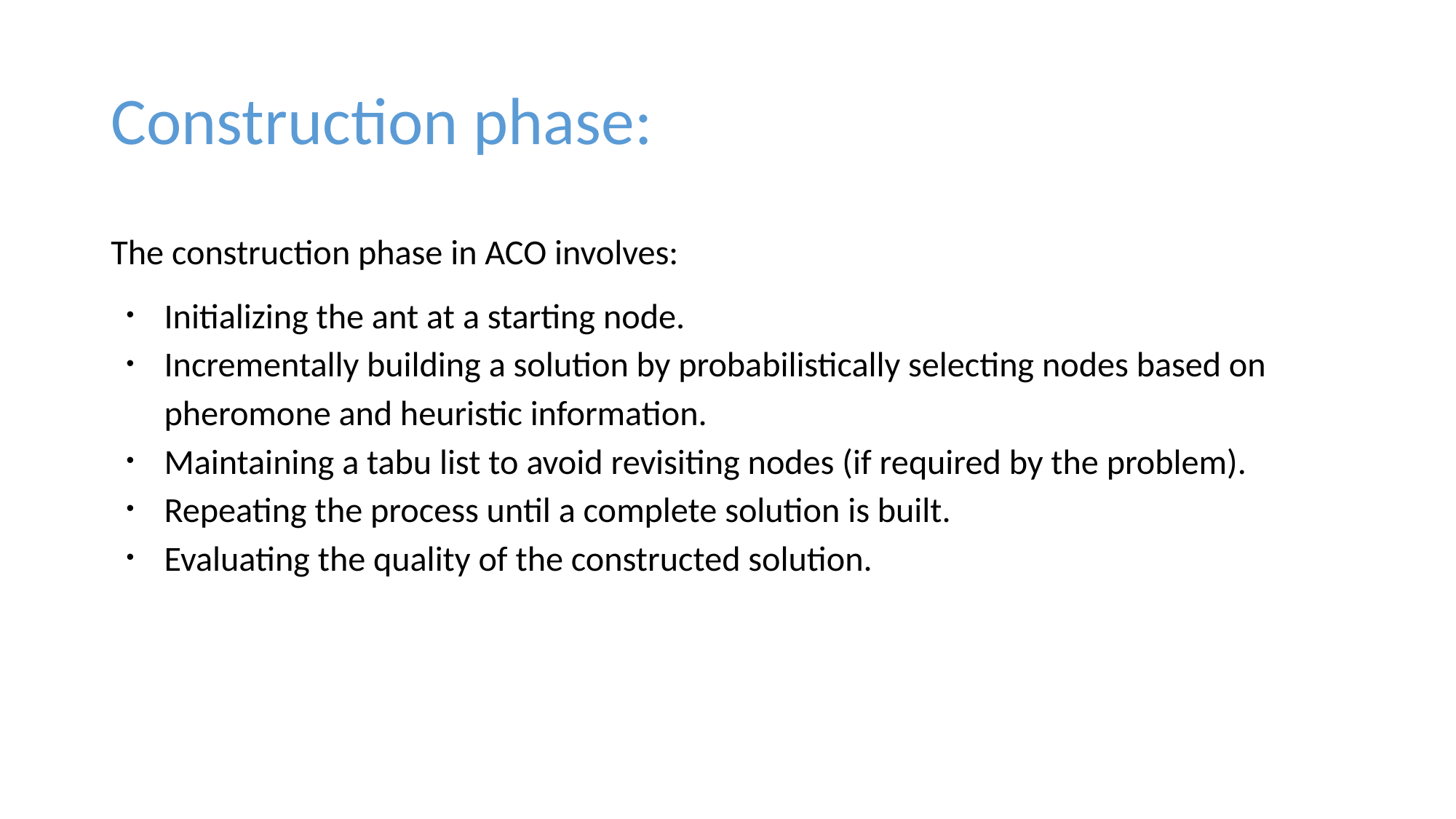

# Construction phase:
The construction phase in ACO involves:
Initializing the ant at a starting node.
Incrementally building a solution by probabilistically selecting nodes based on pheromone and heuristic information.
Maintaining a tabu list to avoid revisiting nodes (if required by the problem).
Repeating the process until a complete solution is built.
Evaluating the quality of the constructed solution.